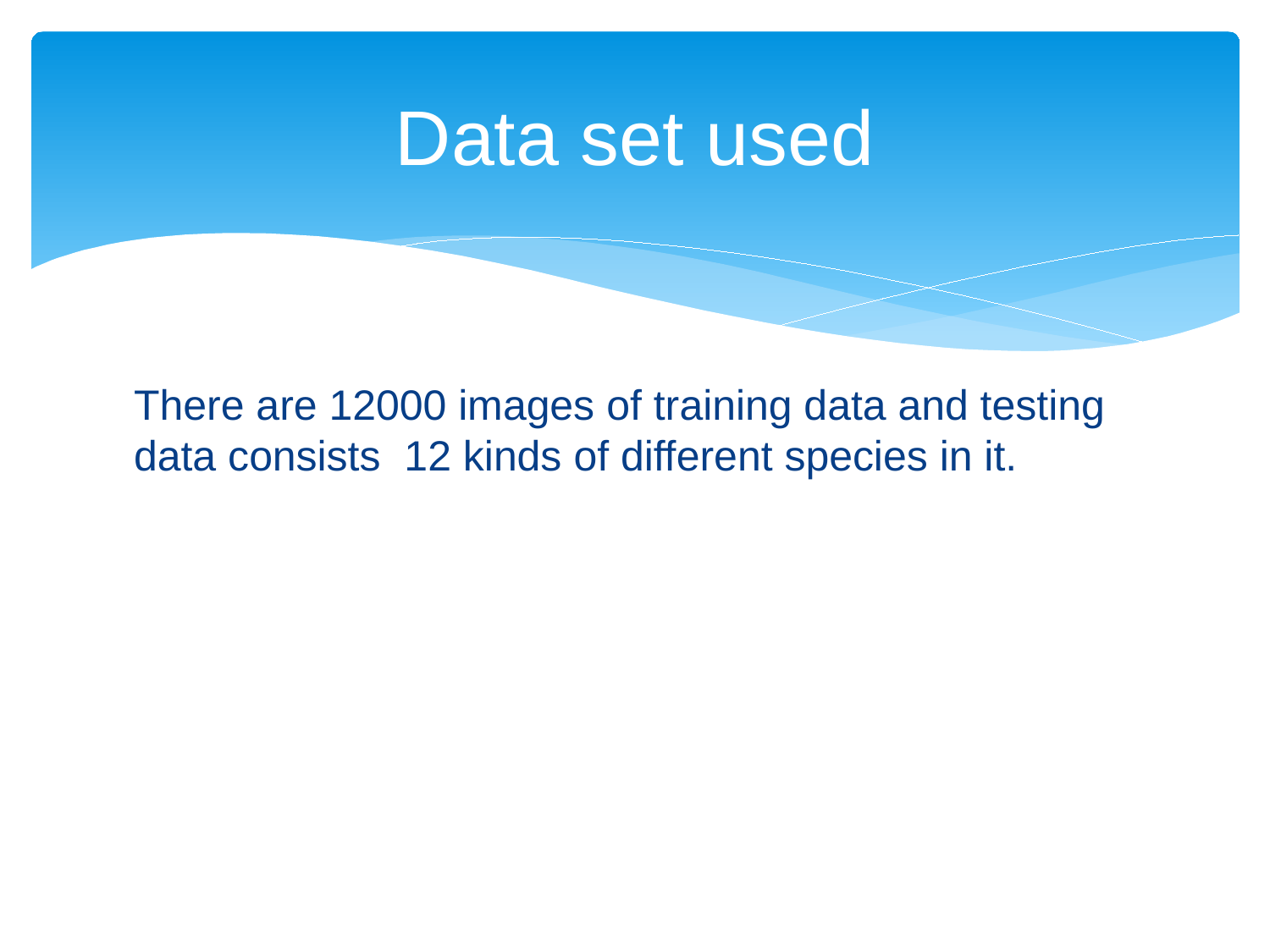

# Data set used
There are 12000 images of training data and testing data consists  12 kinds of different species in it.